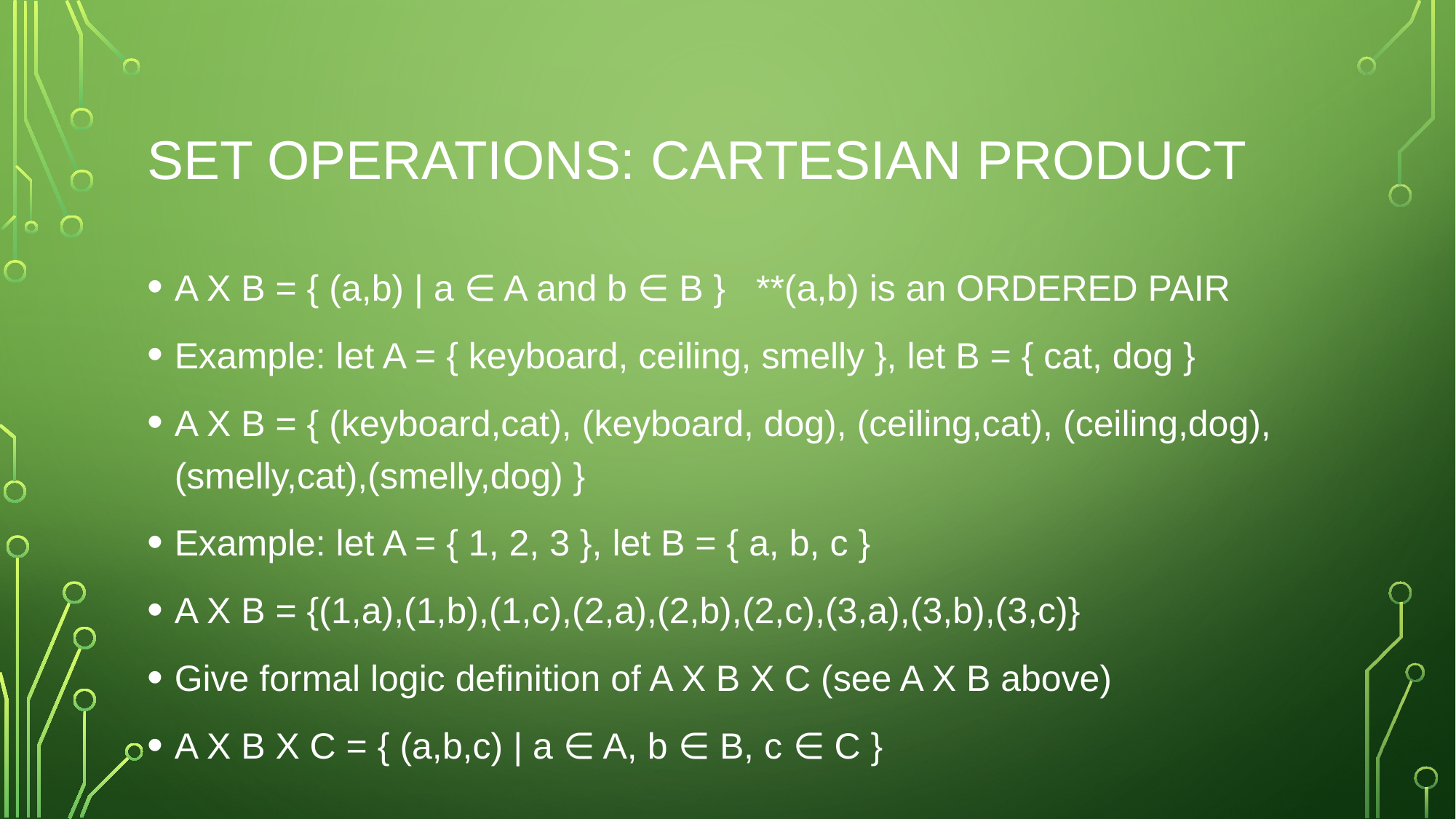

# Set Operations: Cartesian product
A X B = { (a,b) | a ∈ A and b ∈ B }   **(a,b) is an ORDERED PAIR
Example: let A = { keyboard, ceiling, smelly }, let B = { cat, dog }
A X B = { (keyboard,cat), (keyboard, dog), (ceiling,cat), (ceiling,dog), (smelly,cat),(smelly,dog) }
Example: let A = { 1, 2, 3 }, let B = { a, b, c }
A X B = {(1,a),(1,b),(1,c),(2,a),(2,b),(2,c),(3,a),(3,b),(3,c)}
Give formal logic definition of A X B X C (see A X B above)
A X B X C = { (a,b,c) | a ∈ A, b ∈ B, c ∈ C }